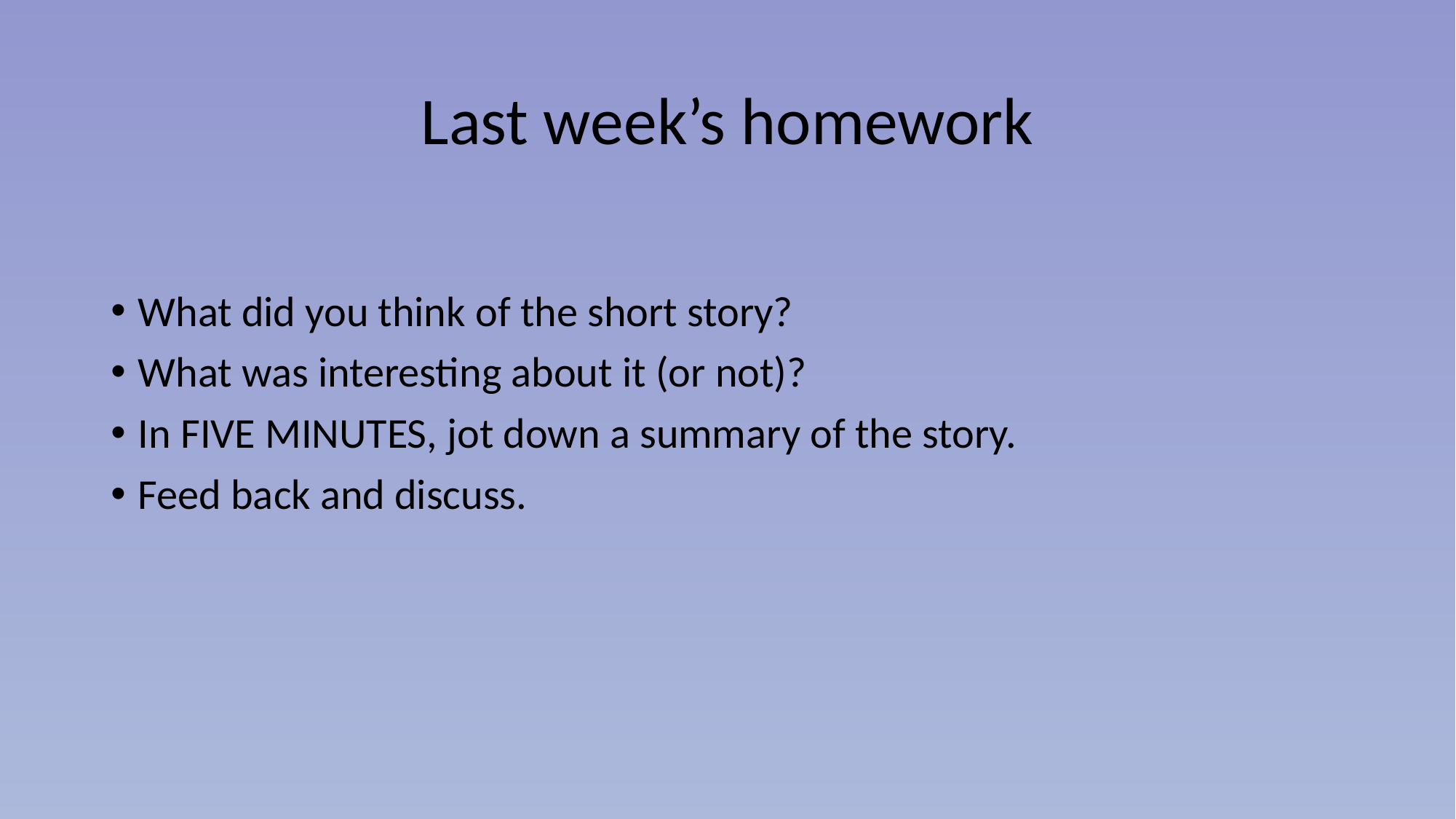

# Last week’s homework

What did you think of the short story?
What was interesting about it (or not)?
In FIVE MINUTES, jot down a summary of the story.
Feed back and discuss.